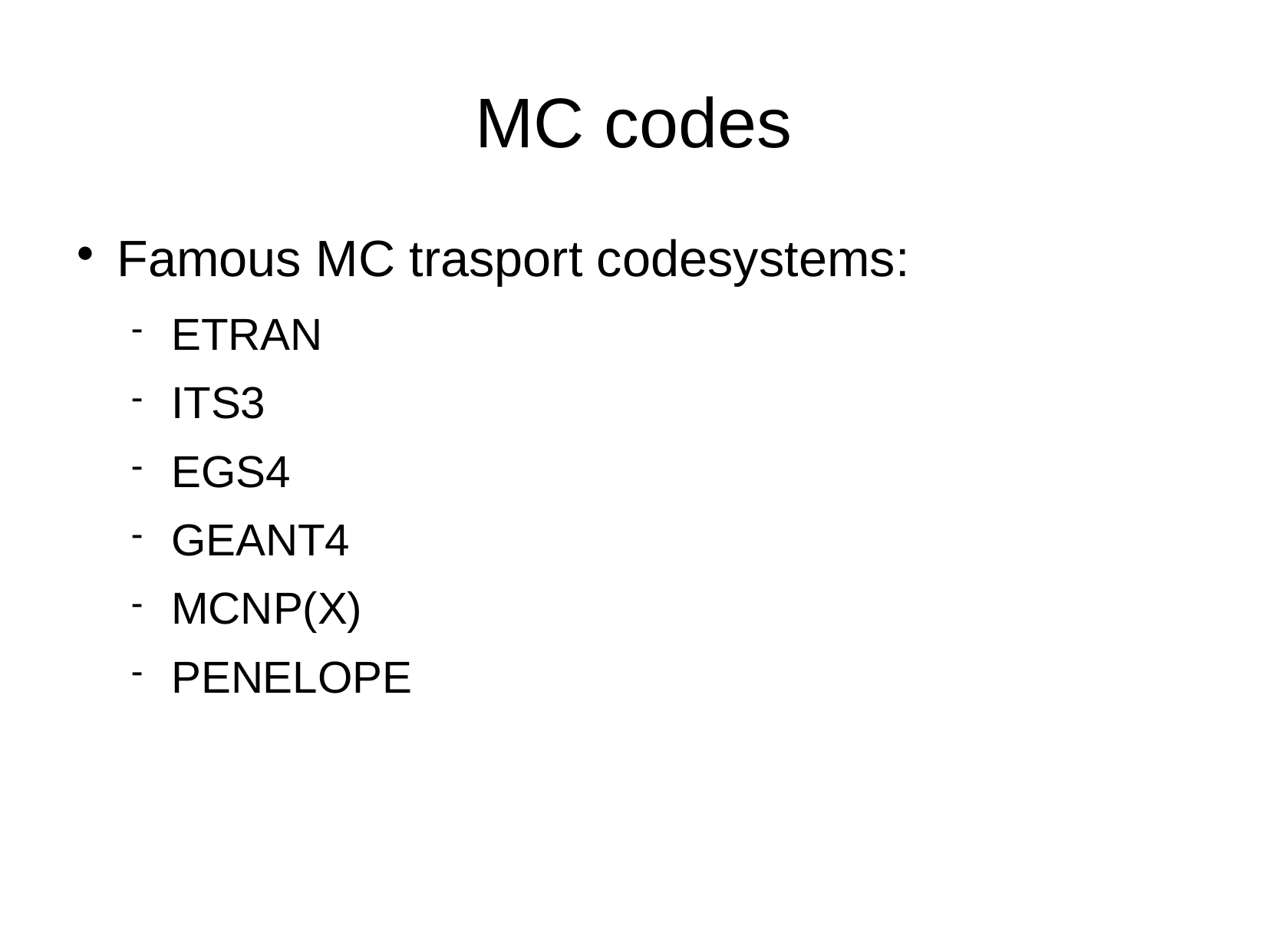

MC codes
Famous MC trasport codesystems:
ETRAN
ITS3
EGS4
GEANT4
MCNP(X)
PENELOPE